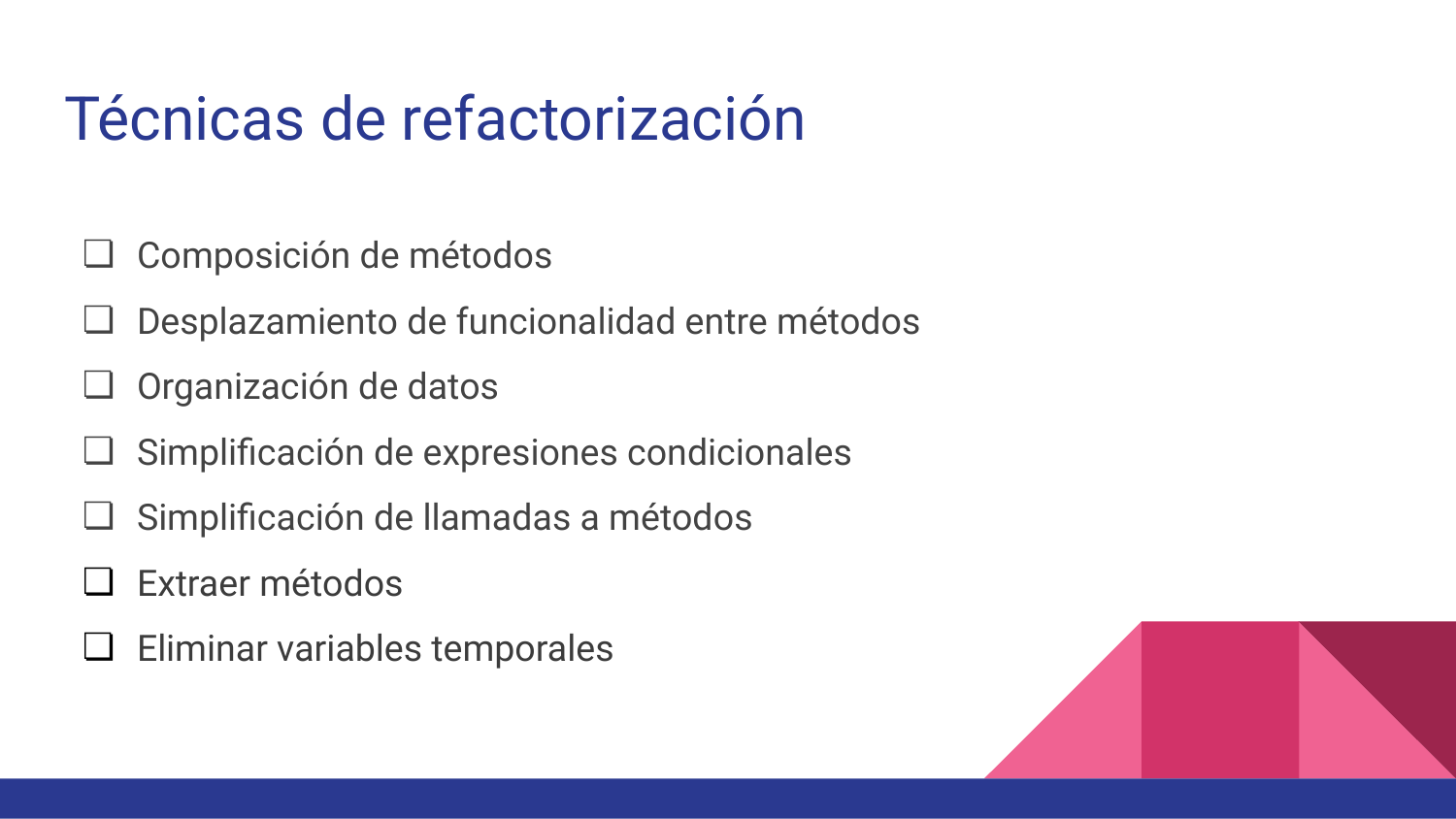

# Técnicas de refactorización
Composición de métodos
Desplazamiento de funcionalidad entre métodos
Organización de datos
Simplificación de expresiones condicionales
Simplificación de llamadas a métodos
Extraer métodos
Eliminar variables temporales